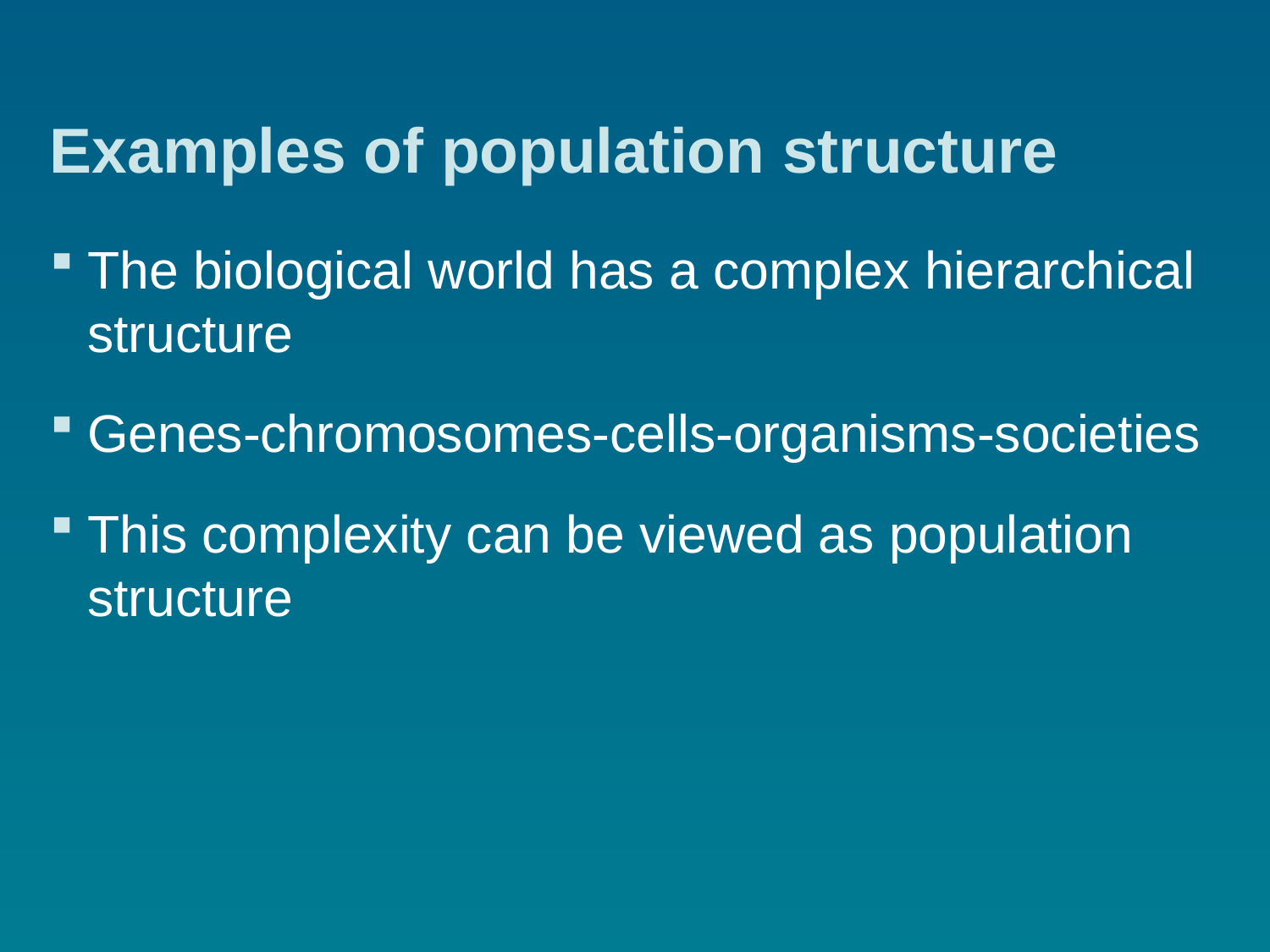

# Examples of population structure
The biological world has a complex hierarchical structure
Genes-chromosomes-cells-organisms-societies
This complexity can be viewed as population structure